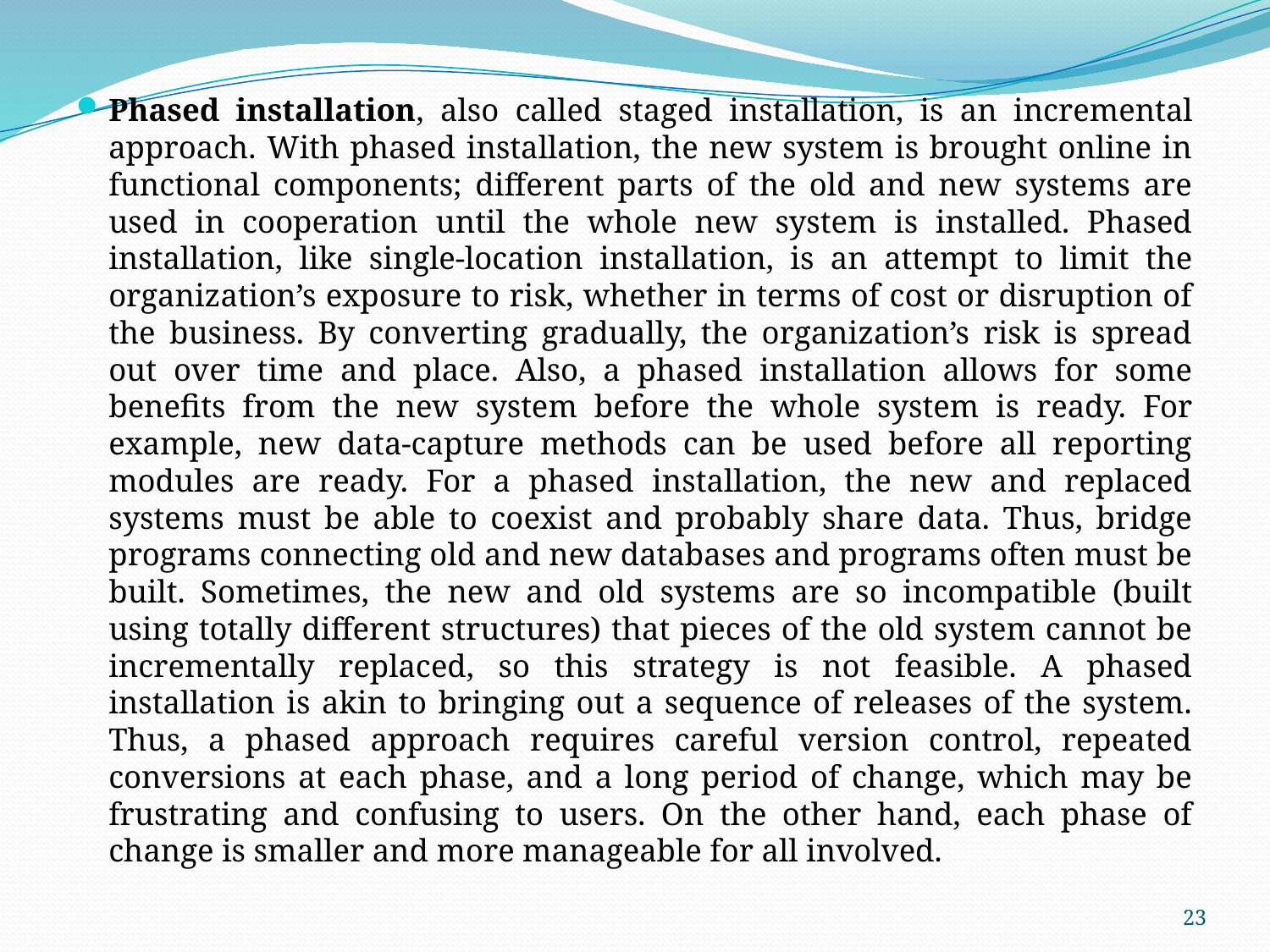

Phased installation, also called staged installation, is an incremental approach. With phased installation, the new system is brought online in functional components; different parts of the old and new systems are used in cooperation until the whole new system is installed. Phased installation, like single-location installation, is an attempt to limit the organization’s exposure to risk, whether in terms of cost or disruption of the business. By converting gradually, the organization’s risk is spread out over time and place. Also, a phased installation allows for some benefits from the new system before the whole system is ready. For example, new data-capture methods can be used before all reporting modules are ready. For a phased installation, the new and replaced systems must be able to coexist and probably share data. Thus, bridge programs connecting old and new databases and programs often must be built. Sometimes, the new and old systems are so incompatible (built using totally different structures) that pieces of the old system cannot be incrementally replaced, so this strategy is not feasible. A phased installation is akin to bringing out a sequence of releases of the system. Thus, a phased approach requires careful version control, repeated conversions at each phase, and a long period of change, which may be frustrating and confusing to users. On the other hand, each phase of change is smaller and more manageable for all involved.
23